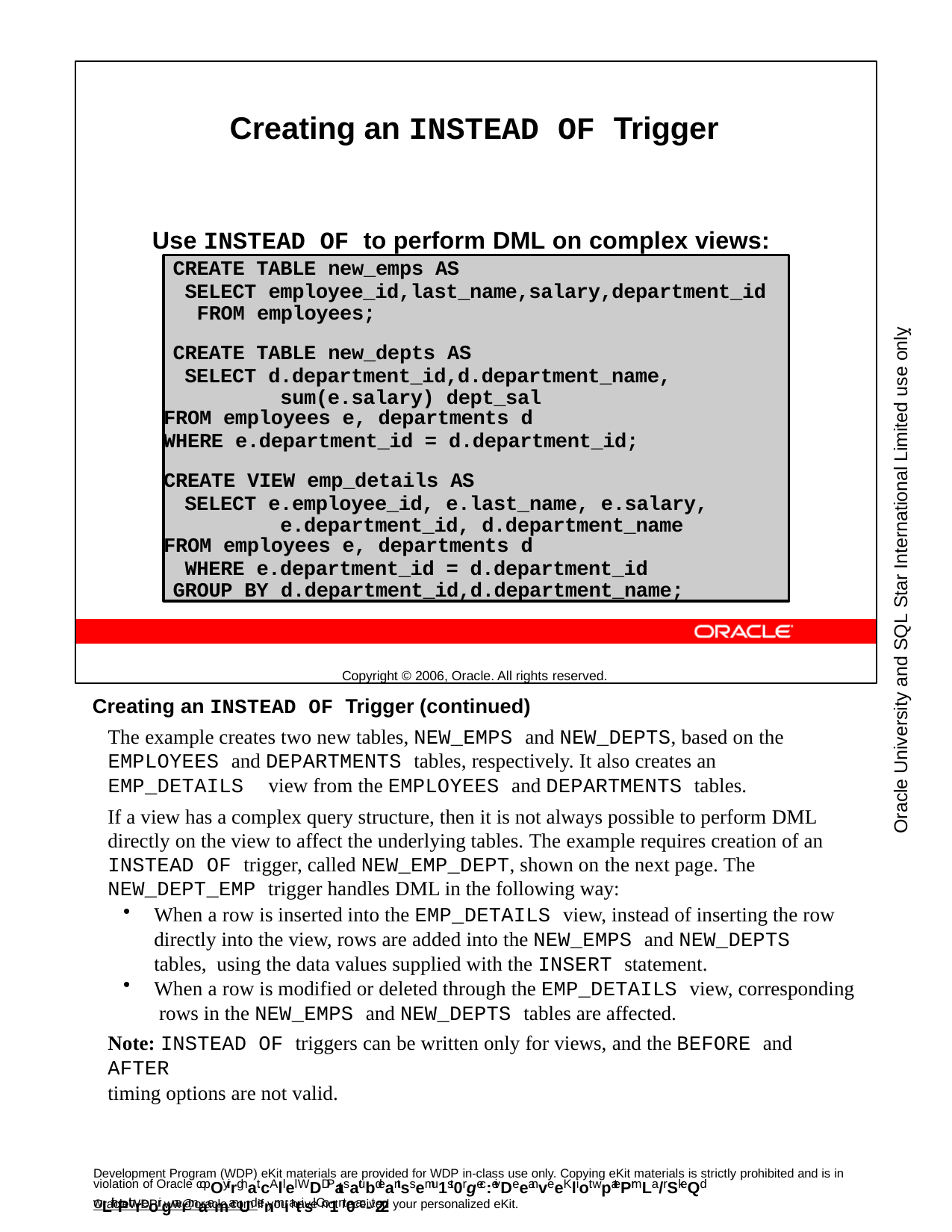

Creating an INSTEAD OF Trigger

Use INSTEAD OF to perform DML on complex views:

Copyright © 2006, Oracle. All rights reserved.
CREATE TABLE new_emps AS
SELECT employee_id,last_name,salary,department_id  FROM employees;
CREATE TABLE new_depts AS
SELECT d.department_id,d.department_name,  sum(e.salary) dept_sal
FROM employees e, departments d
WHERE e.department_id = d.department_id;
CREATE VIEW emp_details AS
SELECT e.employee_id, e.last_name, e.salary,  e.department_id, d.department_name
FROM employees e, departments d
WHERE e.department_id = d.department_id  GROUP BY d.department_id,d.department_name;
Oracle University and SQL Star International Limited use onlyฺ

Creating an INSTEAD OF Trigger (continued)
The example creates two new tables, NEW_EMPS and NEW_DEPTS, based on the  EMPLOYEES and DEPARTMENTS tables, respectively. It also creates an EMP_DETAILS  view from the EMPLOYEES and DEPARTMENTS tables.
If a view has a complex query structure, then it is not always possible to perform DML  directly on the view to affect the underlying tables. The example requires creation of an  INSTEAD OF trigger, called NEW_EMP_DEPT, shown on the next page. The  NEW_DEPT_EMP trigger handles DML in the following way:
When a row is inserted into the EMP_DETAILS view, instead of inserting the row  directly into the view, rows are added into the NEW_EMPS and NEW_DEPTS tables,  using the data values supplied with the INSERT statement.
When a row is modified or deleted through the EMP_DETAILS view, corresponding  rows in the NEW_EMPS and NEW_DEPTS tables are affected.
Note: INSTEAD OF triggers can be written only for views, and the BEFORE and AFTER
timing options are not valid.
Development Program (WDP) eKit materials are provided for WDP in-class use only. Copying eKit materials is strictly prohibited and is in
violation of Oracle copOyrirghat.cAllel WDDPatsatubdeantss emu1st0rgec:eivDeeanveeKliot wpatePrmLa/rSkeQd wLithPthreoirgnarmaemanUd enmiatisl. Co1nt0ac-t22
OracleWDP_ww@oracle.com if you have not received your personalized eKit.